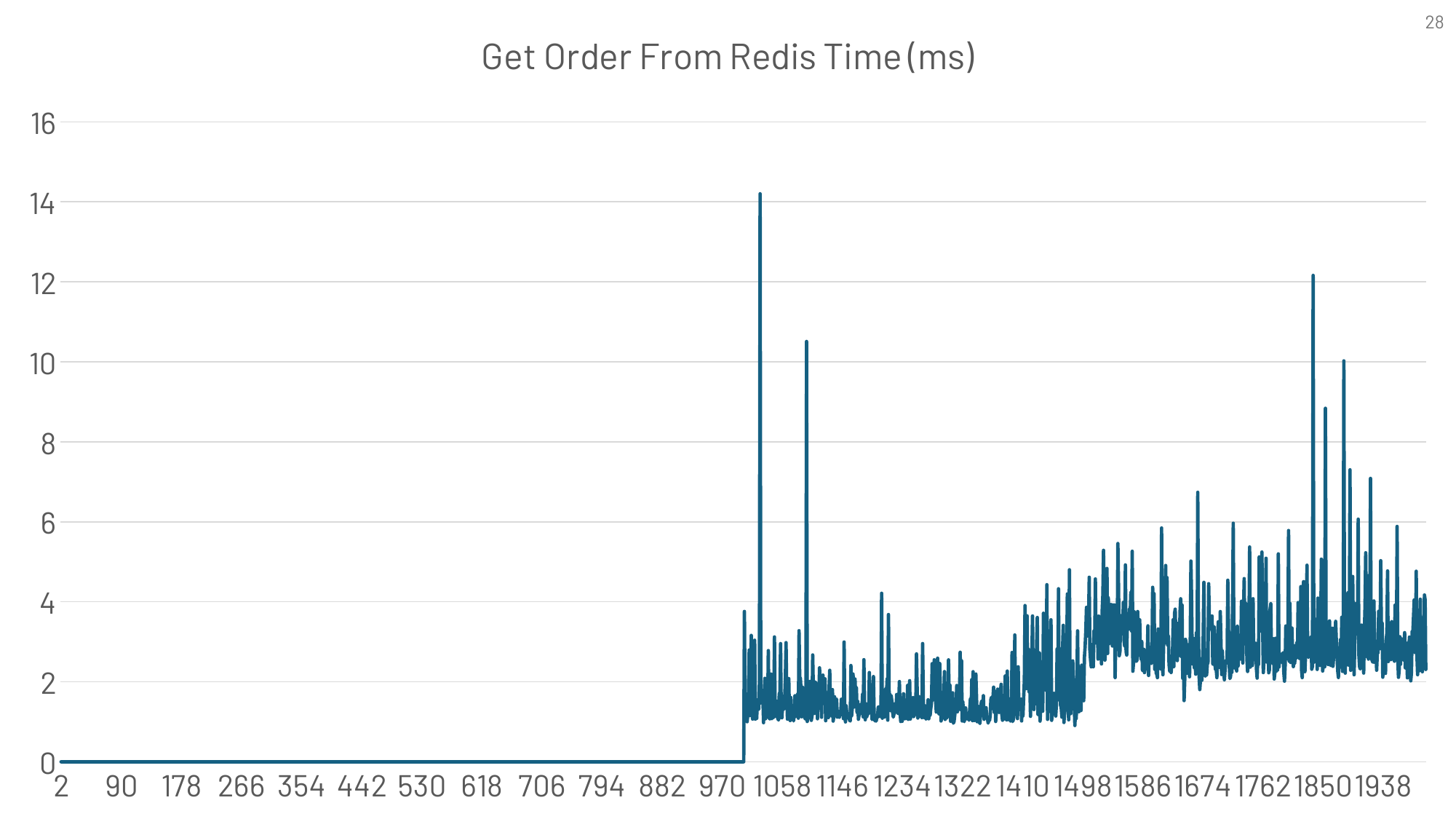

### Chart:

| Category | Get Order From Redis Time (ms) |
|---|---|
28